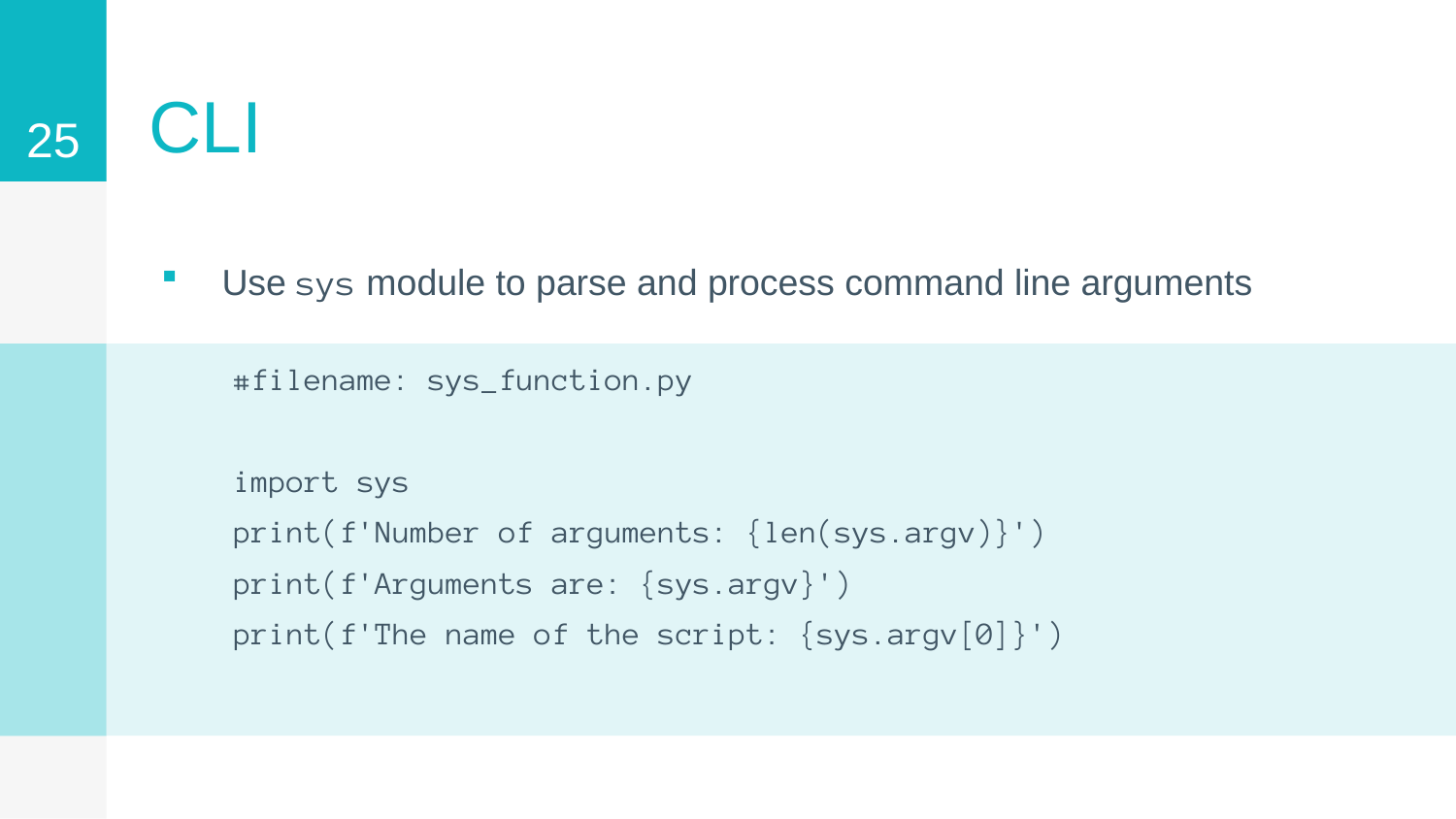

25
# CLI
Use sys module to parse and process command line arguments
#filename: sys_function.py

import sys
print(f'Number of arguments: {len(sys.argv)}')
print(f'Arguments are: {sys.argv}')
print(f'The name of the script: {sys.argv[0]}')